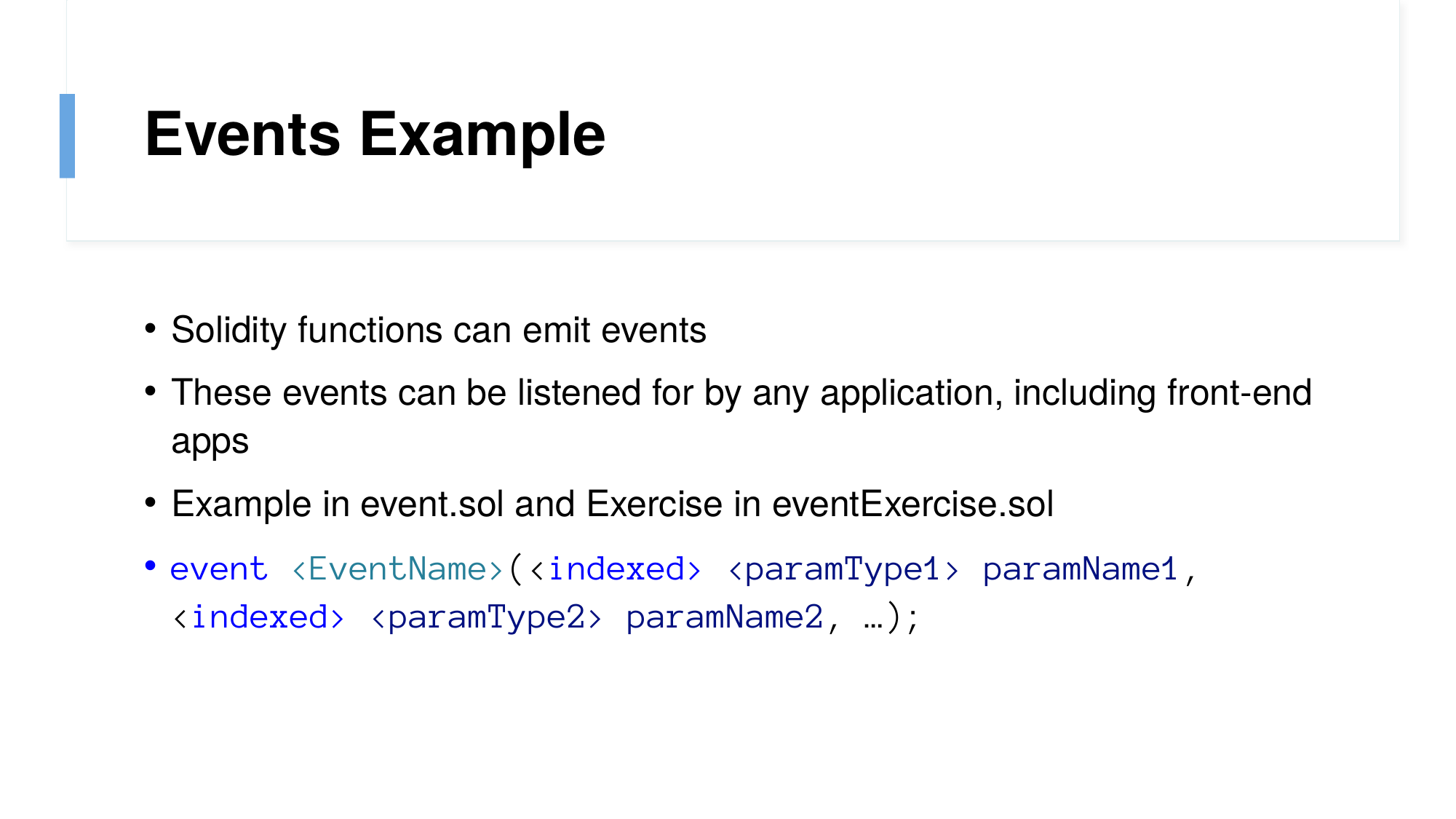

# Events Example
Solidity functions can emit events
These events can be listened for by any application, including front-end apps
Example in event.sol and Exercise in eventExercise.sol
event <EventName>(<indexed> <paramType1> paramName1, <indexed> <paramType2> paramName2, …);